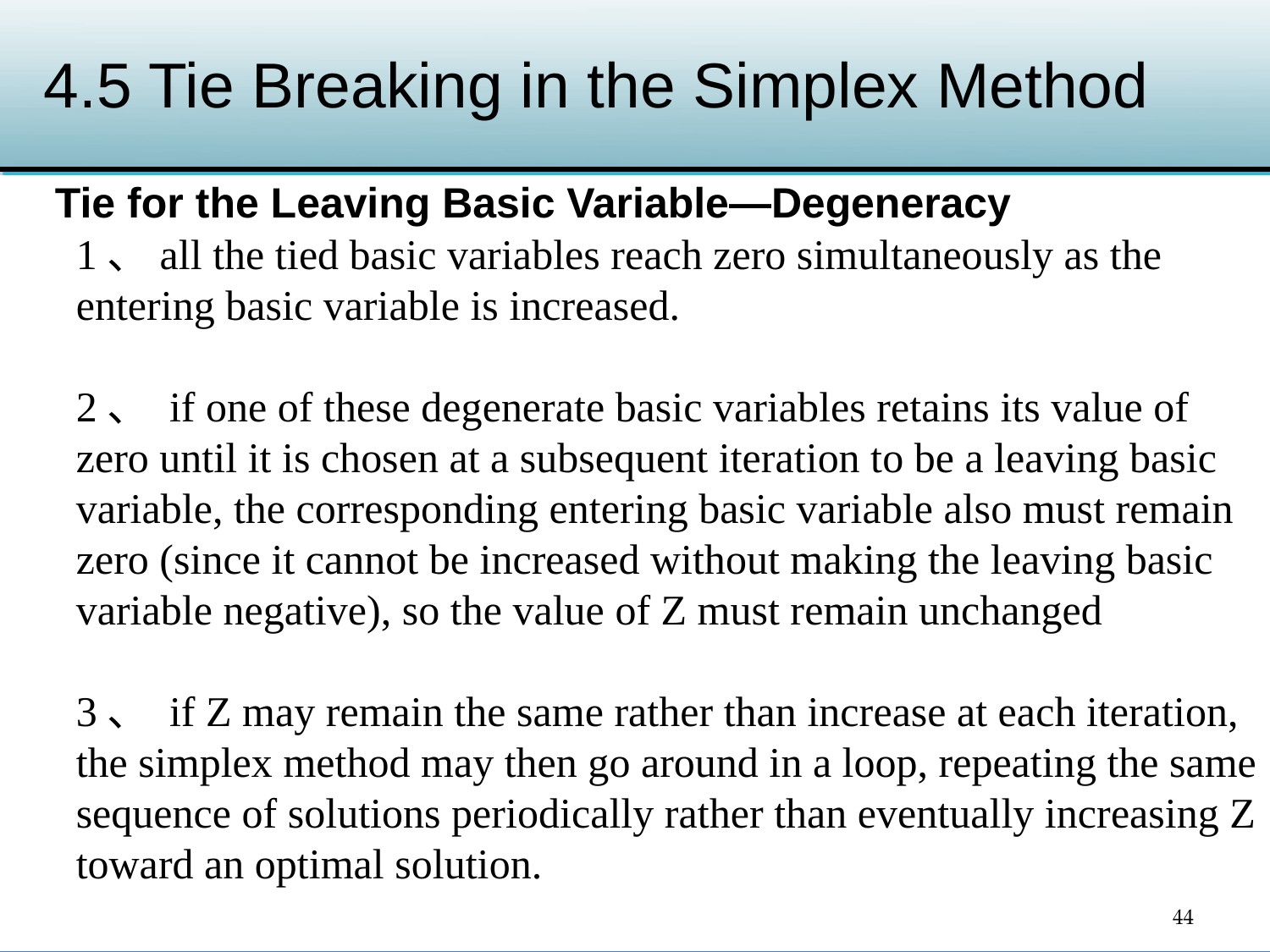

# 4.5 Tie Breaking in the Simplex Method
Tie for the Leaving Basic Variable—Degeneracy
1、all the tied basic variables reach zero simultaneously as the entering basic variable is increased.

2、 if one of these degenerate basic variables retains its value of zero until it is chosen at a subsequent iteration to be a leaving basic variable, the corresponding entering basic variable also must remain zero (since it cannot be increased without making the leaving basic variable negative), so the value of Z must remain unchanged

3、 if Z may remain the same rather than increase at each iteration, the simplex method may then go around in a loop, repeating the same sequence of solutions periodically rather than eventually increasing Z toward an optimal solution.

44